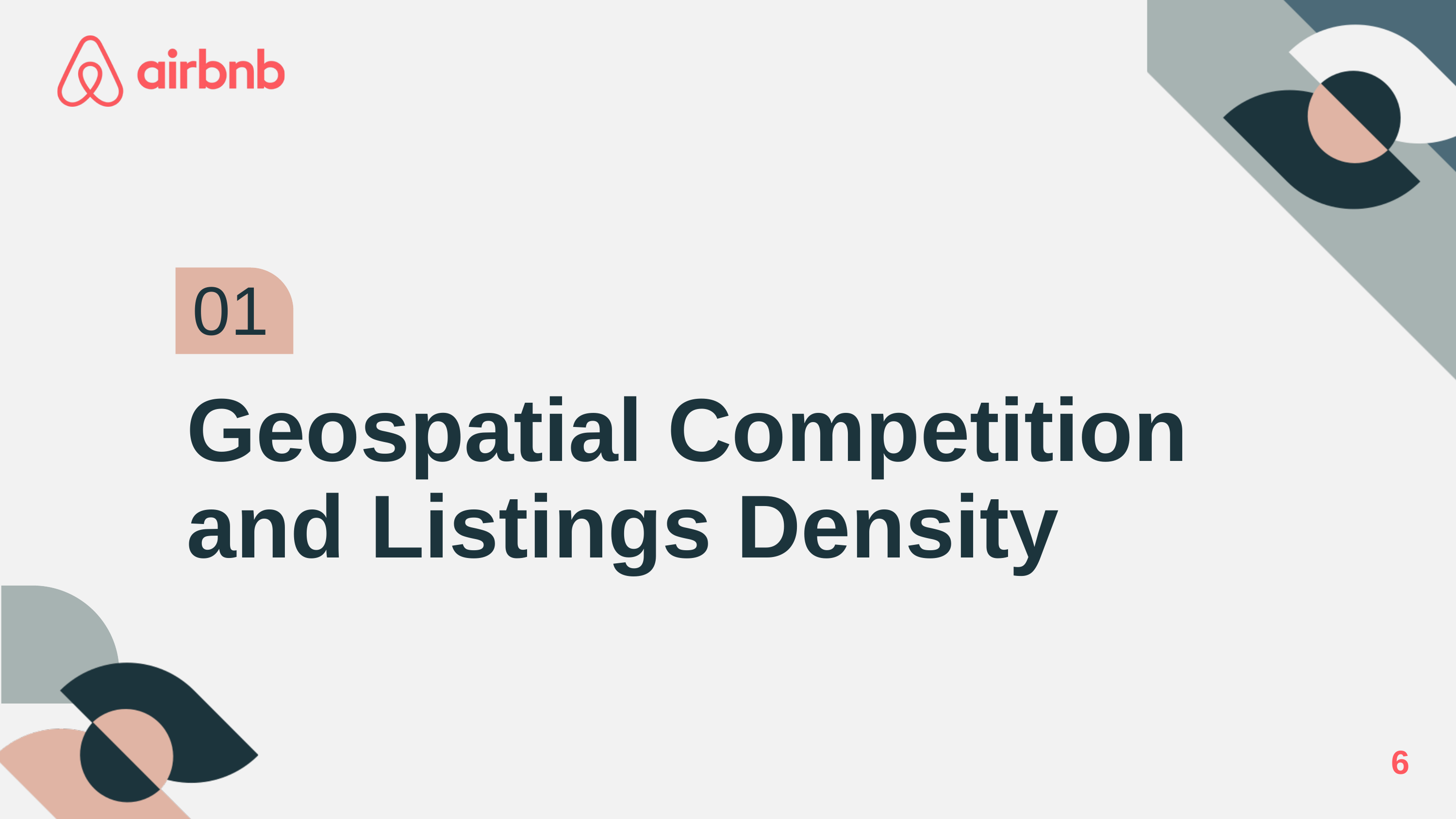

01
Geospatial Competition and Listings Density

6